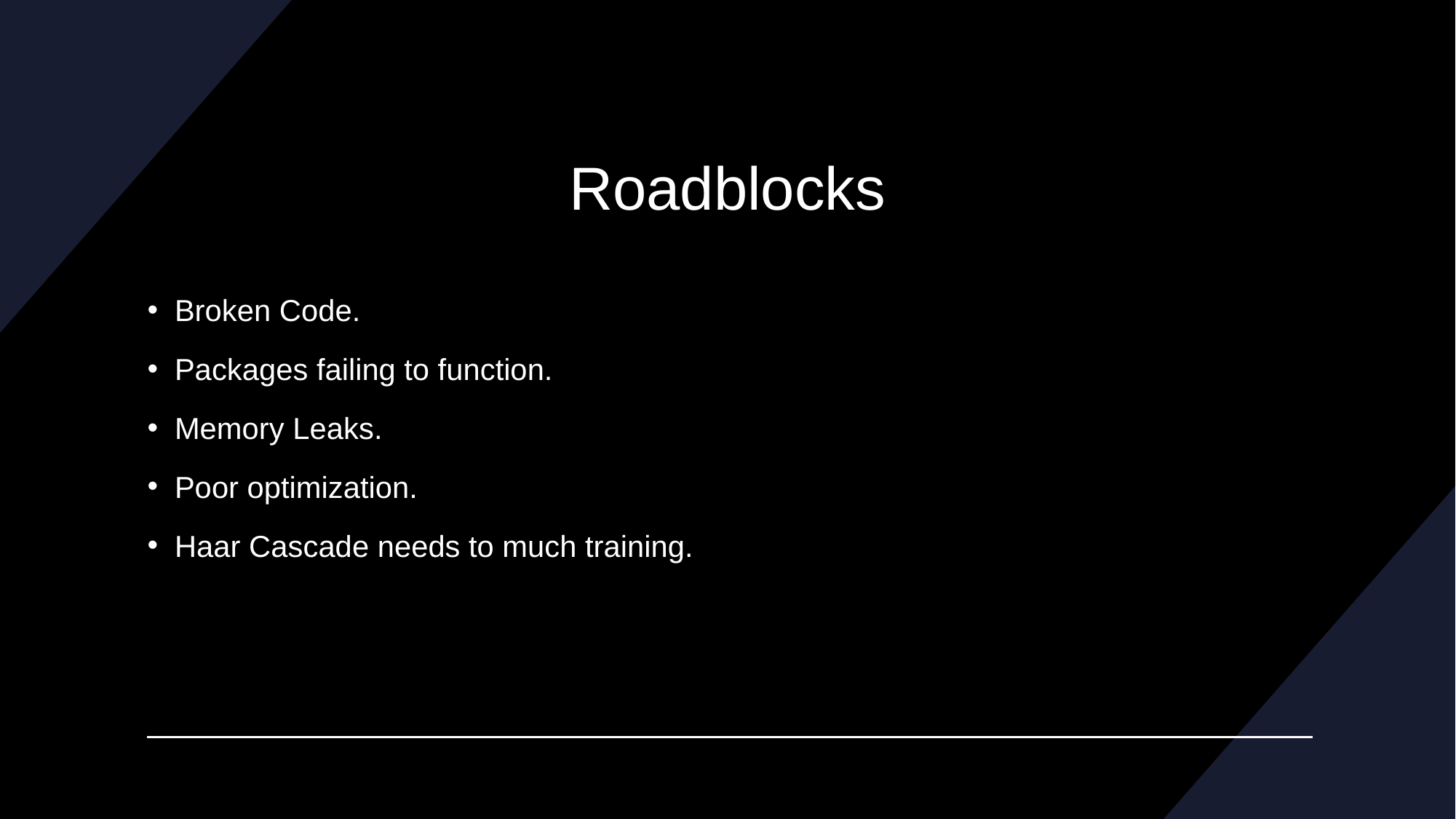

# Roadblocks
Broken Code.
Packages failing to function.
Memory Leaks.
Poor optimization.
Haar Cascade needs to much training.